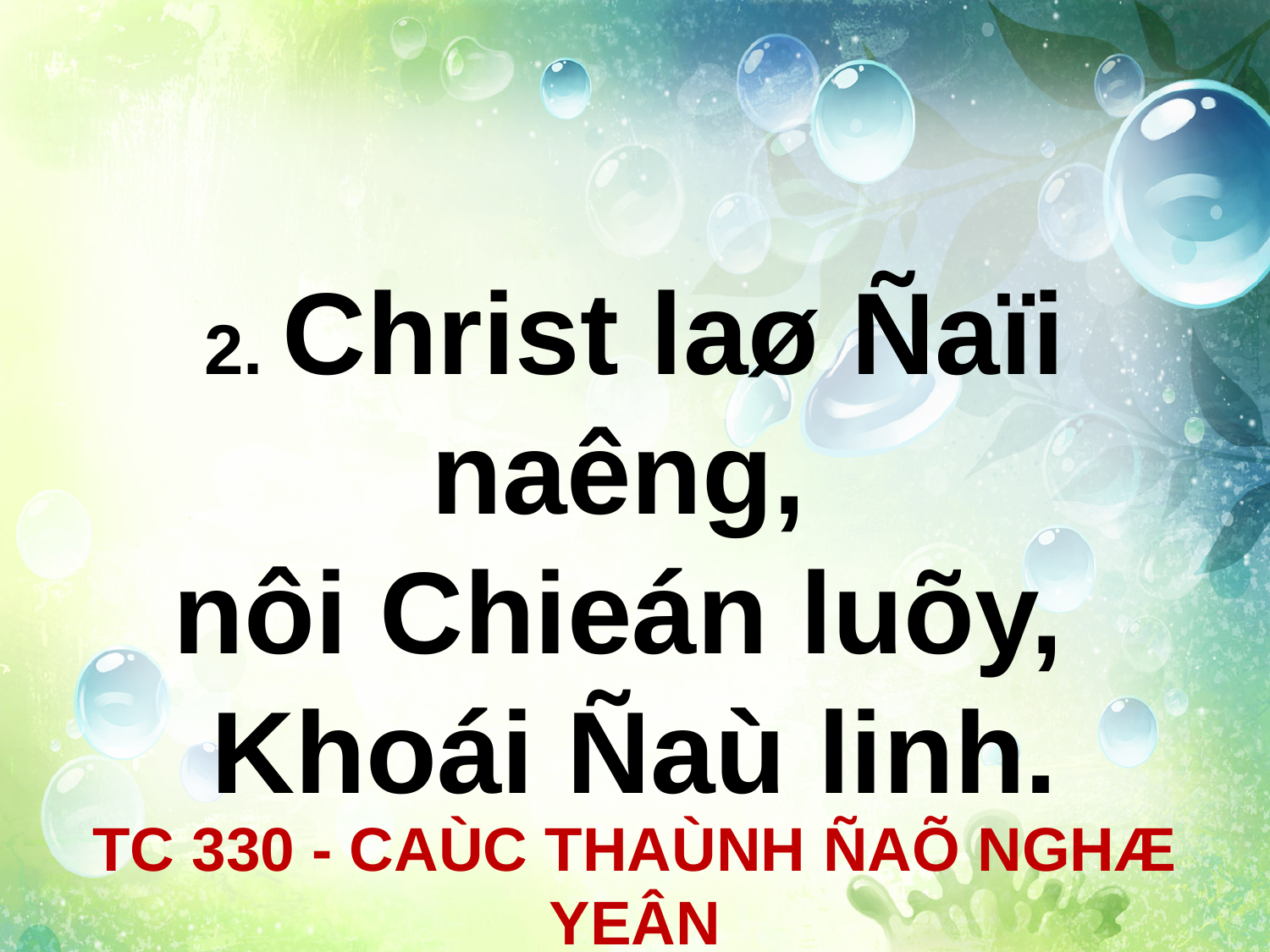

2. Christ laø Ñaïi naêng,
nôi Chieán luõy,
Khoái Ñaù linh.
TC 330 - CAÙC THAÙNH ÑAÕ NGHÆ YEÂN